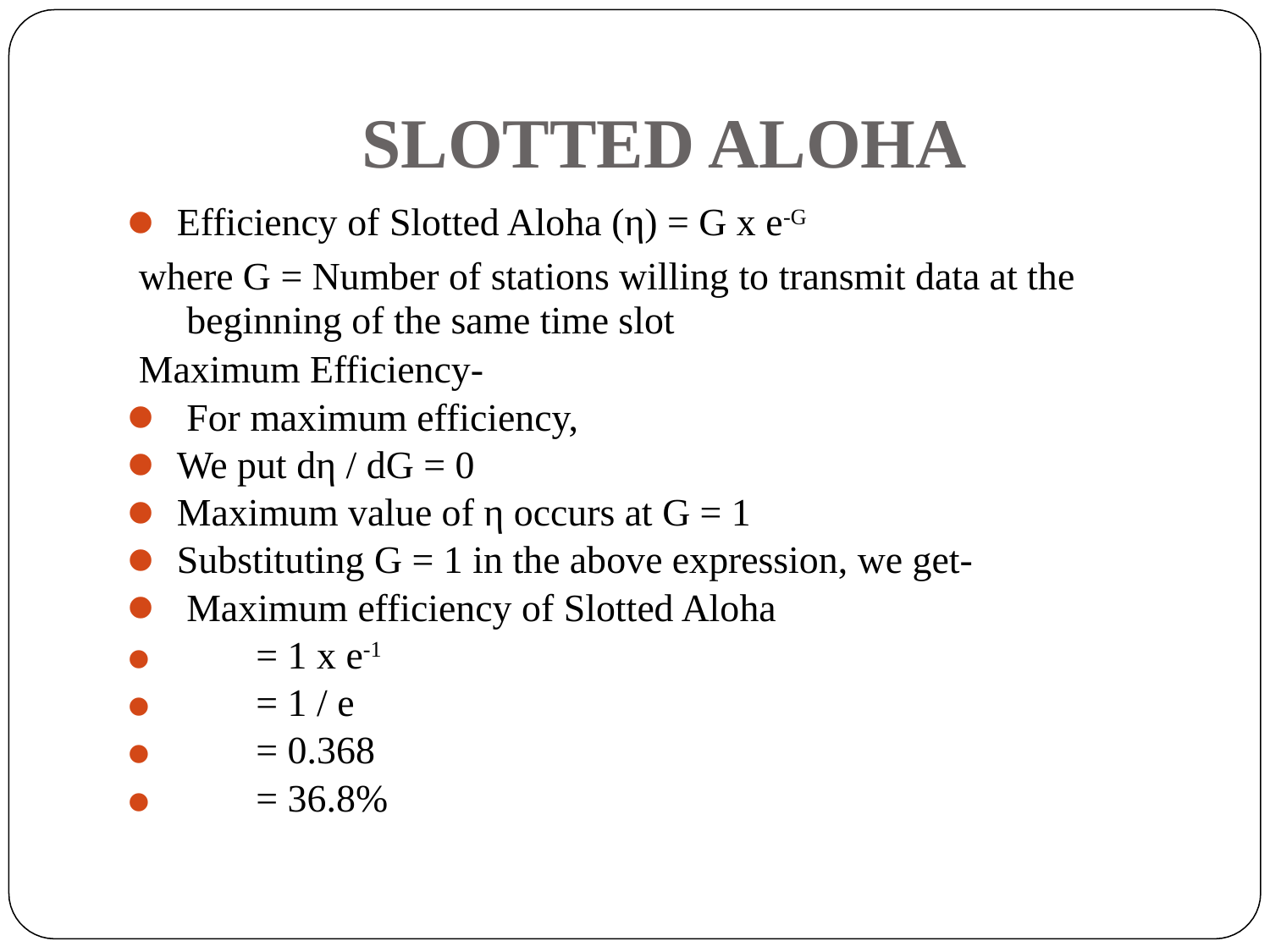

# SLOTTED ALOHA
Efficiency of Slotted Aloha (η) = G x e-G
where G = Number of stations willing to transmit data at the  beginning of the same time slot
Maximum Efficiency-
For maximum efficiency,
We put dη / dG = 0
Maximum value of η occurs at G = 1
Substituting G = 1 in the above expression, we get-
Maximum efficiency of Slotted Aloha
⚫	= 1 x e-1
⚫	= 1 / e
⚫	= 0.368
⚫	= 36.8%